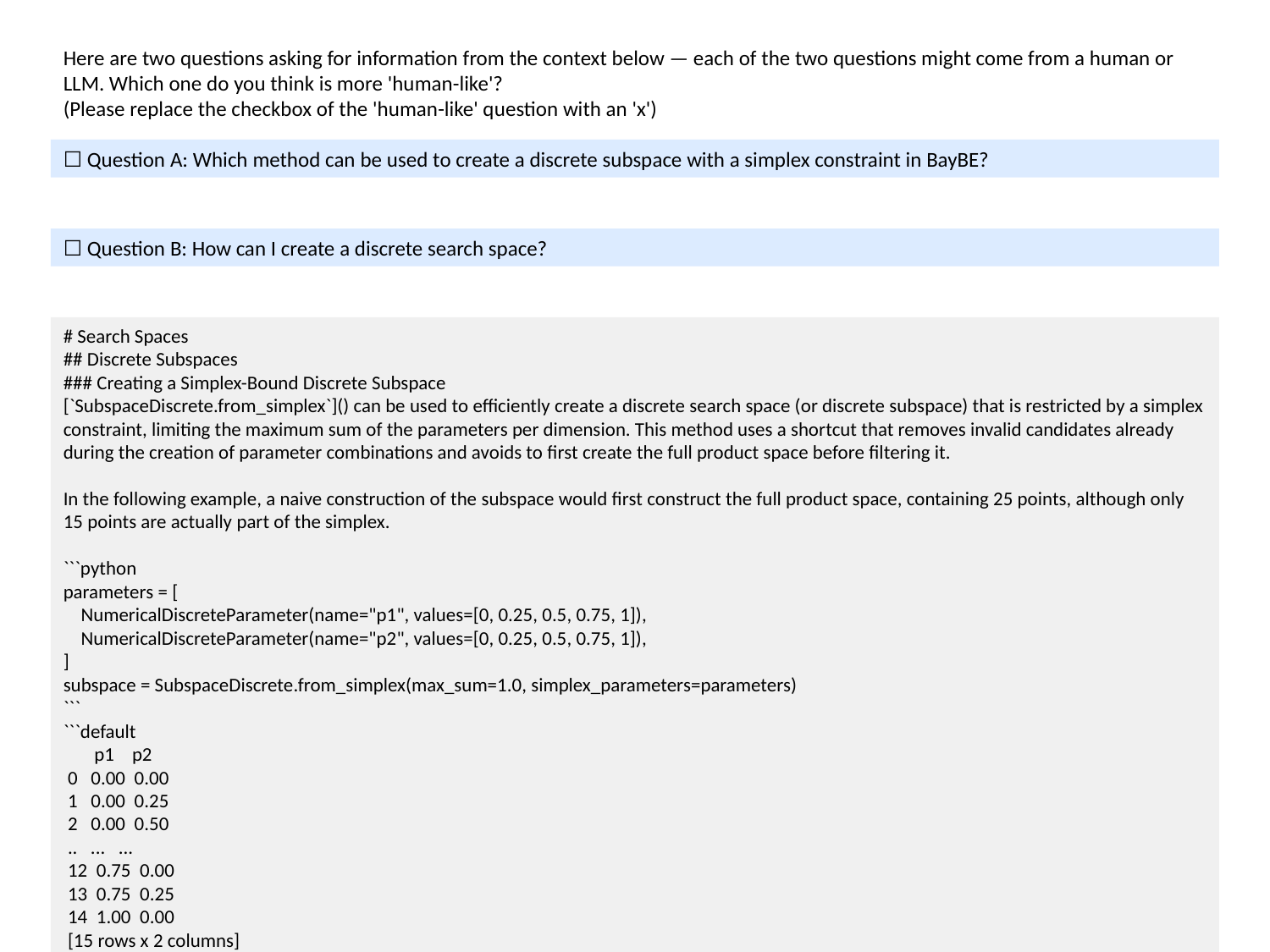

Here are two questions asking for information from the context below — each of the two questions might come from a human or LLM. Which one do you think is more 'human-like'?
(Please replace the checkbox of the 'human-like' question with an 'x')
☐ Question A: Which method can be used to create a discrete subspace with a simplex constraint in BayBE?
☐ Question B: How can I create a discrete search space?
# Search Spaces
## Discrete Subspaces
### Creating a Simplex-Bound Discrete Subspace
[`SubspaceDiscrete.from_simplex`]() can be used to efficiently create a discrete search space (or discrete subspace) that is restricted by a simplex constraint, limiting the maximum sum of the parameters per dimension. This method uses a shortcut that removes invalid candidates already during the creation of parameter combinations and avoids to first create the full product space before filtering it.

In the following example, a naive construction of the subspace would first construct the full product space, containing 25 points, although only 15 points are actually part of the simplex.

```python
parameters = [
    NumericalDiscreteParameter(name="p1", values=[0, 0.25, 0.5, 0.75, 1]),
    NumericalDiscreteParameter(name="p2", values=[0, 0.25, 0.5, 0.75, 1]),
]
subspace = SubspaceDiscrete.from_simplex(max_sum=1.0, simplex_parameters=parameters)
```
```default
       p1    p2
 0   0.00  0.00
 1   0.00  0.25
 2   0.00  0.50
 ..   ...   ...
 12  0.75  0.00
 13  0.75  0.25
 14  1.00  0.00
 [15 rows x 2 columns]
```
Note that it is also possible to provide additional parameters that then enter in the form of a Cartesian product. These can be provided via the keyword `product_parameters`.